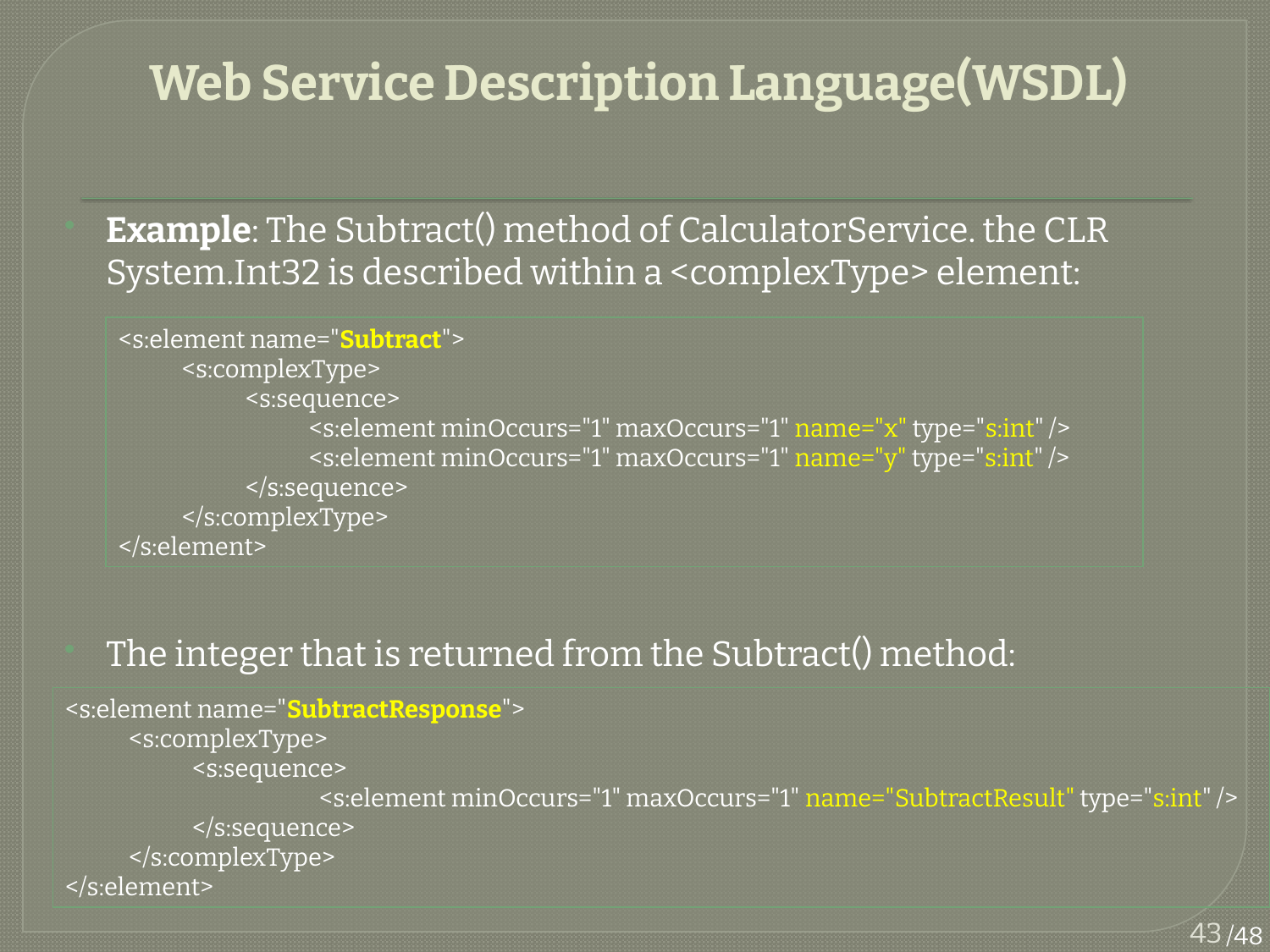

# Web Service Description Language(WSDL)
Example: The Subtract() method of CalculatorService. the CLR System.Int32 is described within a <complexType> element:

The integer that is returned from the Subtract() method:

<s:element name="Subtract">
<s:complexType>
<s:sequence>
<s:element minOccurs="1" maxOccurs="1" name="x" type="s:int" />
<s:element minOccurs="1" maxOccurs="1" name="y" type="s:int" />
</s:sequence>
</s:complexType>
</s:element>
<s:element name="SubtractResponse">
<s:complexType>
<s:sequence>
	<s:element minOccurs="1" maxOccurs="1" name="SubtractResult" type="s:int" />
</s:sequence>
</s:complexType>
</s:element>
43